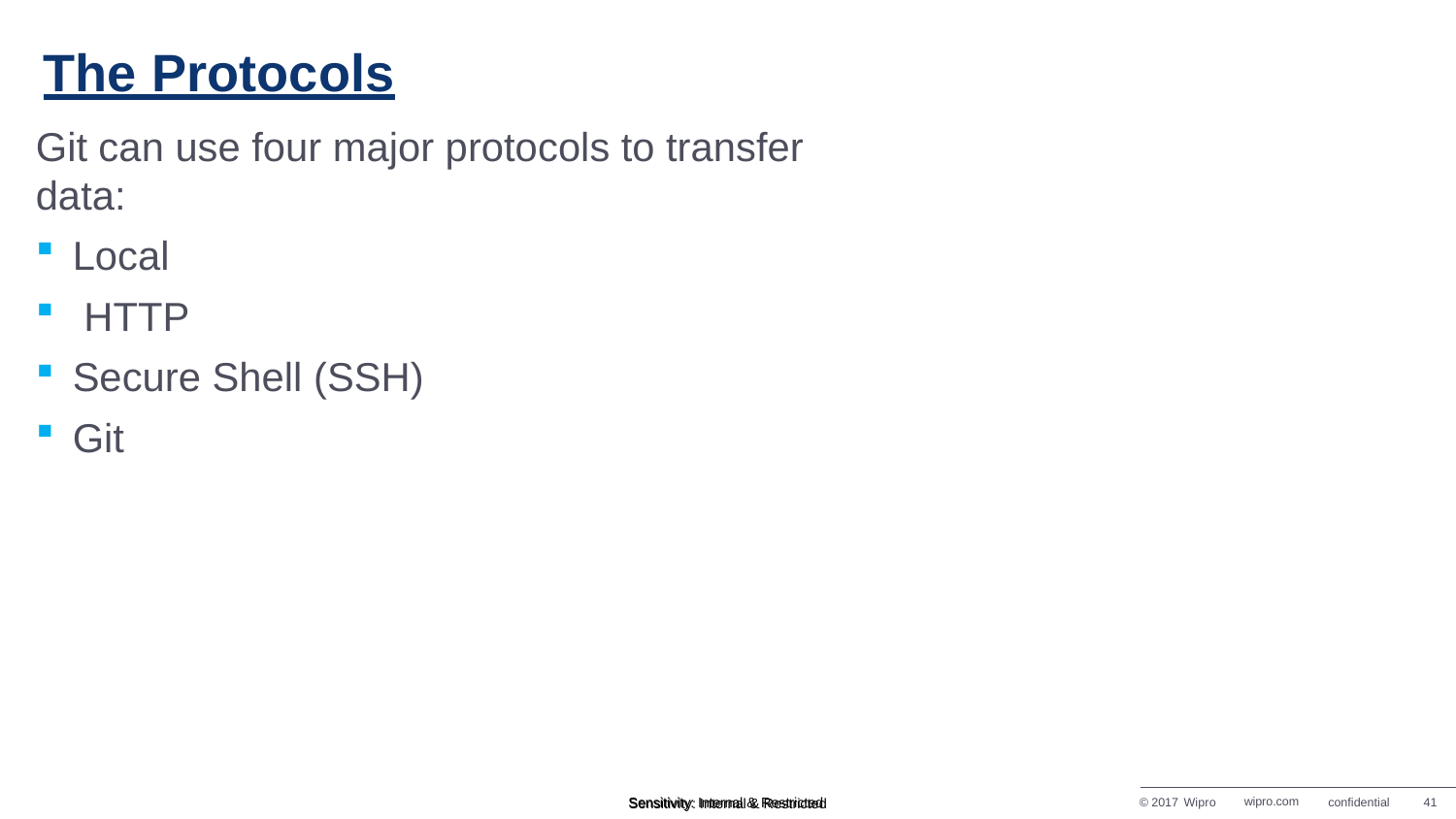

# The Protocols
Git can use four major protocols to transfer data:
Local
HTTP
Secure Shell (SSH)
Git
© 2017 Wipro
wipro.com
confidential
41
Sensitivity: Internal & Restricted